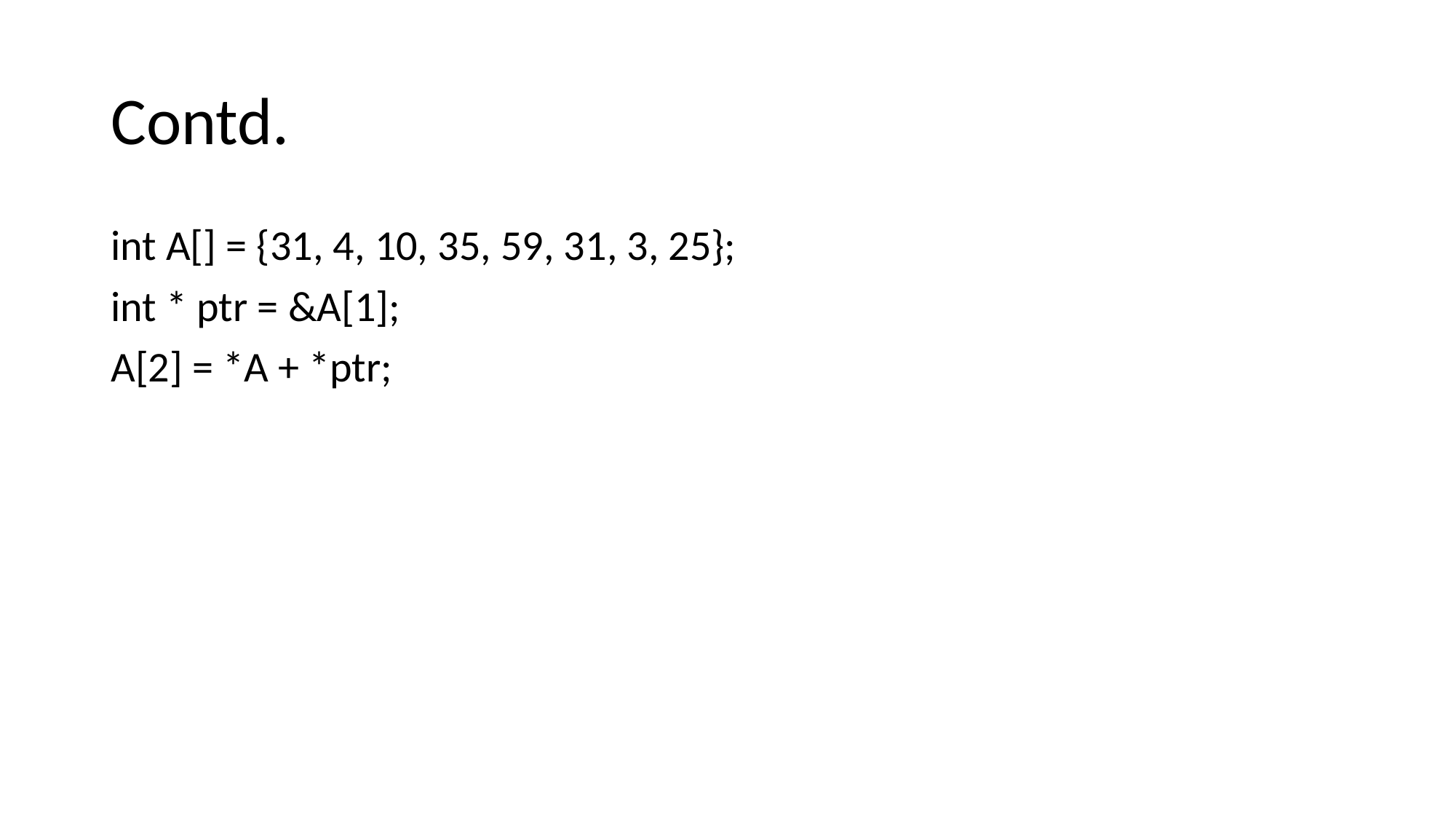

# Contd.
int A[] = {31, 4, 10, 35, 59, 31, 3, 25};
int * ptr = &A[1];
A[2] = *A + *ptr;